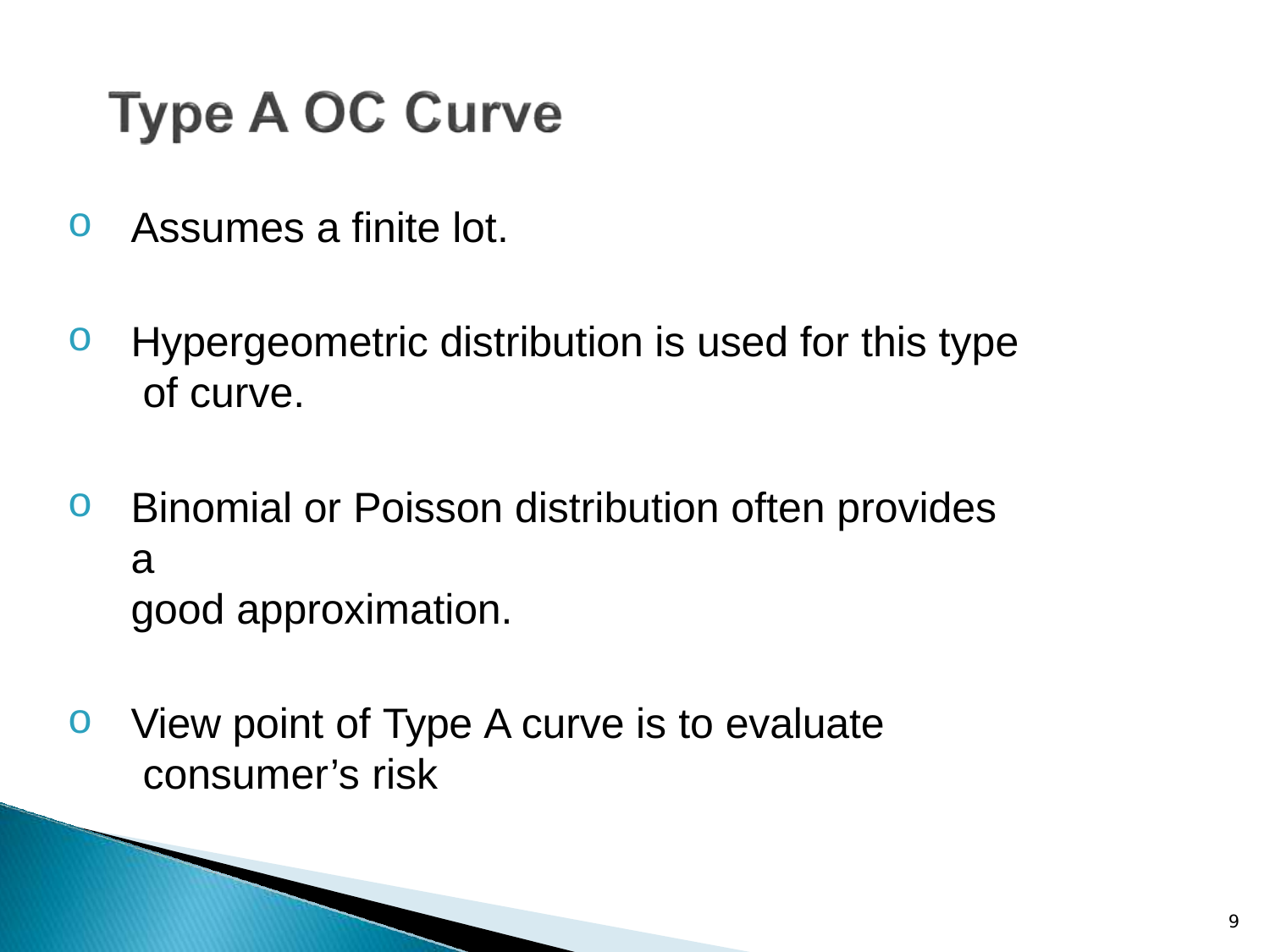

Assumes a finite lot.

Hypergeometric distribution is used for this type  of curve.

Binomial or Poisson distribution often provides a
good approximation.

View point of Type A curve is to evaluate  consumer’s risk
9